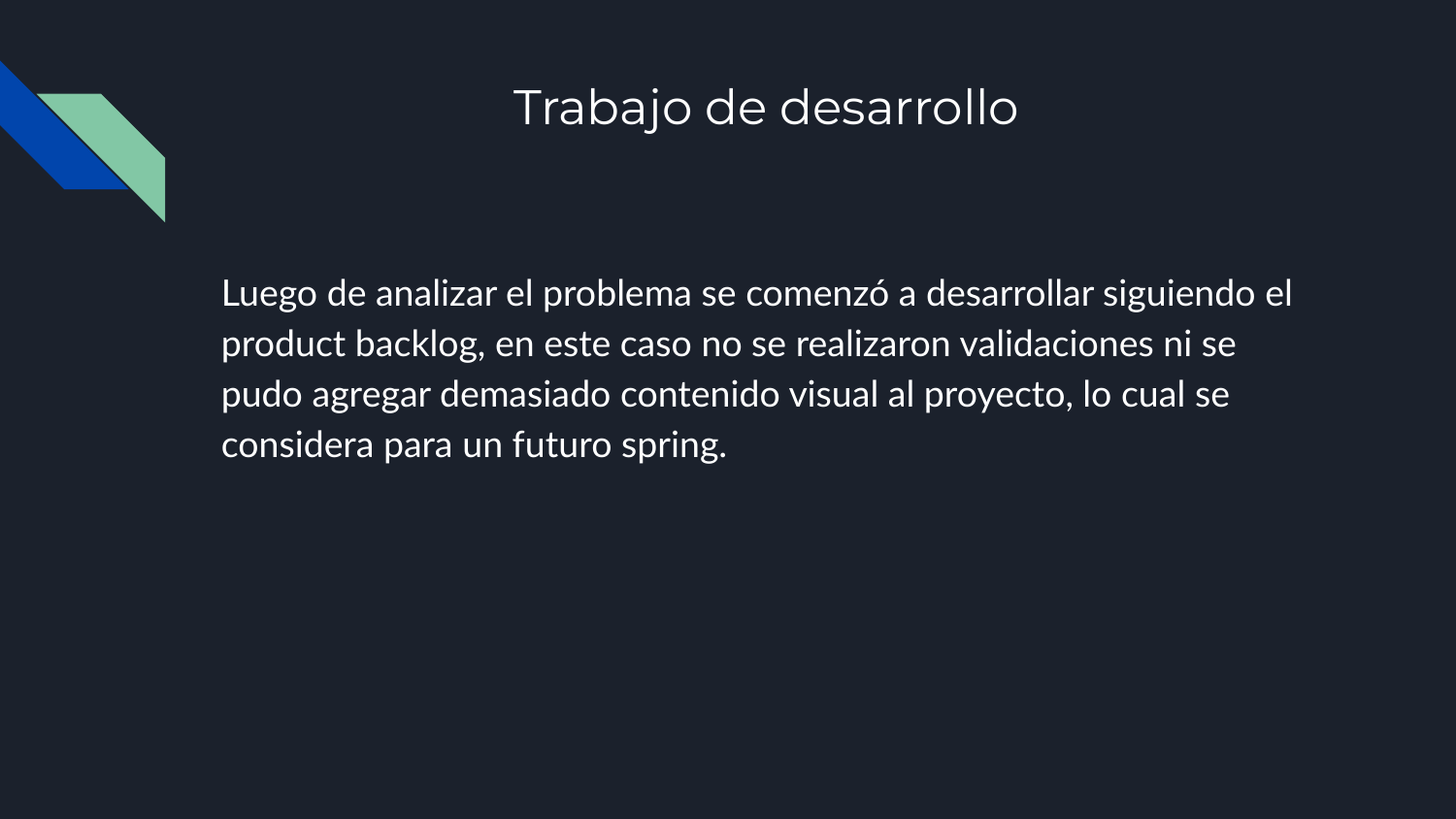

# Trabajo de desarrollo
Luego de analizar el problema se comenzó a desarrollar siguiendo el product backlog, en este caso no se realizaron validaciones ni se pudo agregar demasiado contenido visual al proyecto, lo cual se considera para un futuro spring.